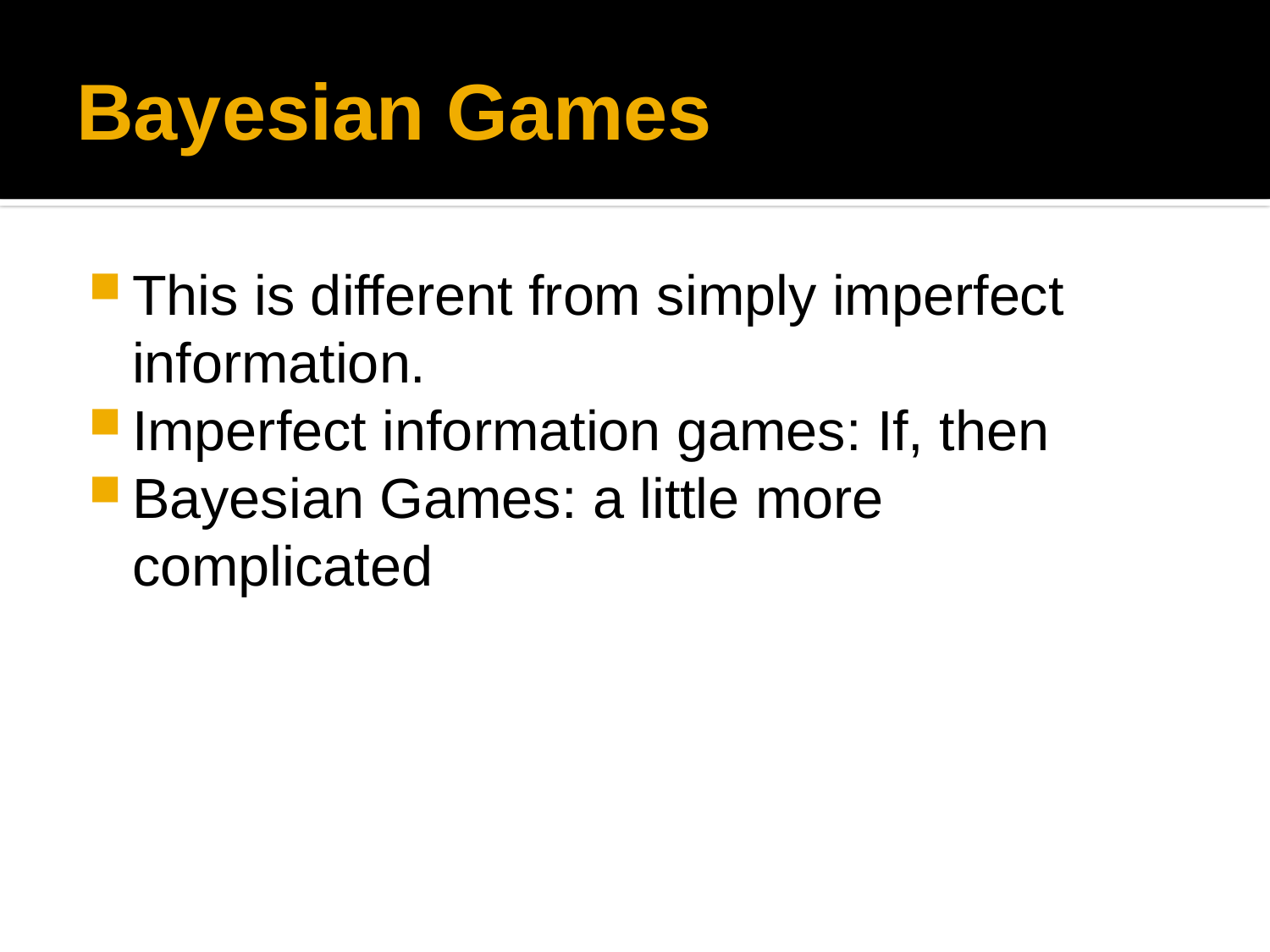

# Bayesian Games
This is different from simply imperfect information.
Imperfect information games: If, then
Bayesian Games: a little more complicated